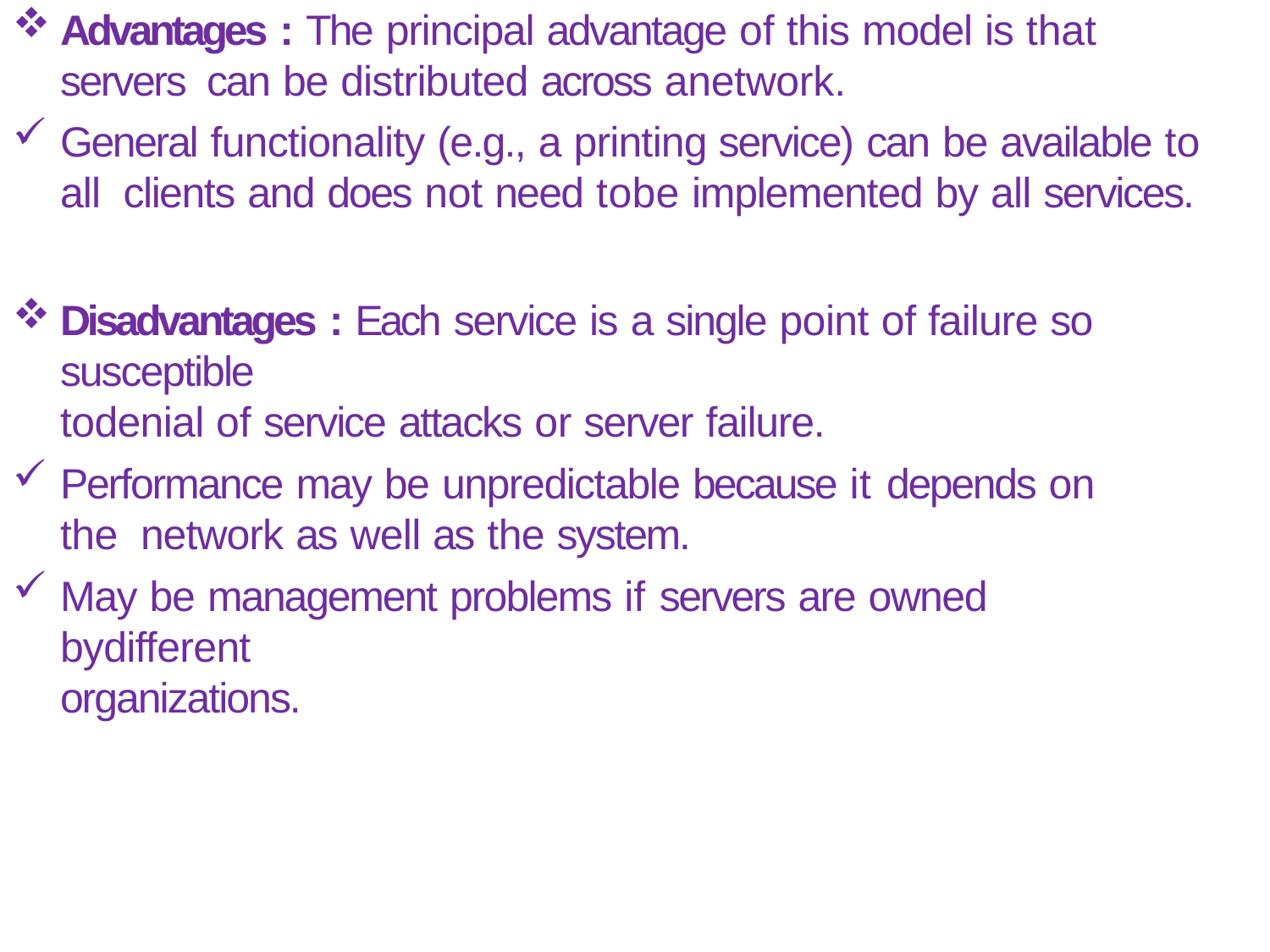

Advantages : The principal advantage of this model is that servers  can be distributed across anetwork.
General functionality (e.g., a printing service) can be available to all  clients and does not need tobe implemented by all services.

Disadvantages : Each service is a single point of failure so susceptible
todenial of service attacks or server failure.
Performance may be unpredictable because it depends on the  network as well as the system.
May be management problems if servers are owned bydifferent
organizations.